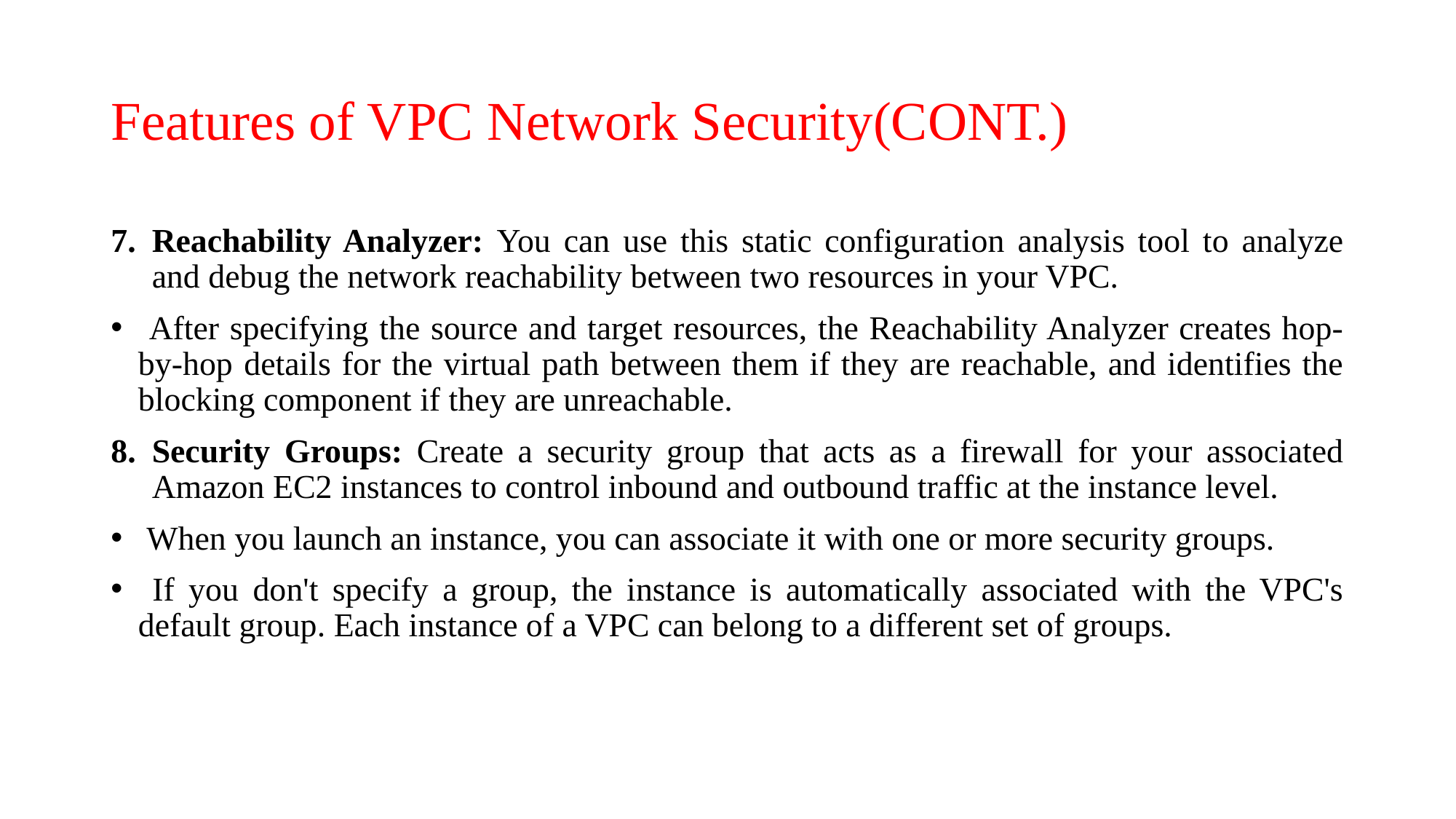

# Features of VPC Network Security(CONT.)
Reachability Analyzer: You can use this static configuration analysis tool to analyze and debug the network reachability between two resources in your VPC.
 After specifying the source and target resources, the Reachability Analyzer creates hop-by-hop details for the virtual path between them if they are reachable, and identifies the blocking component if they are unreachable.
Security Groups: Create a security group that acts as a firewall for your associated Amazon EC2 instances to control inbound and outbound traffic at the instance level.
 When you launch an instance, you can associate it with one or more security groups.
 If you don't specify a group, the instance is automatically associated with the VPC's default group. Each instance of a VPC can belong to a different set of groups.